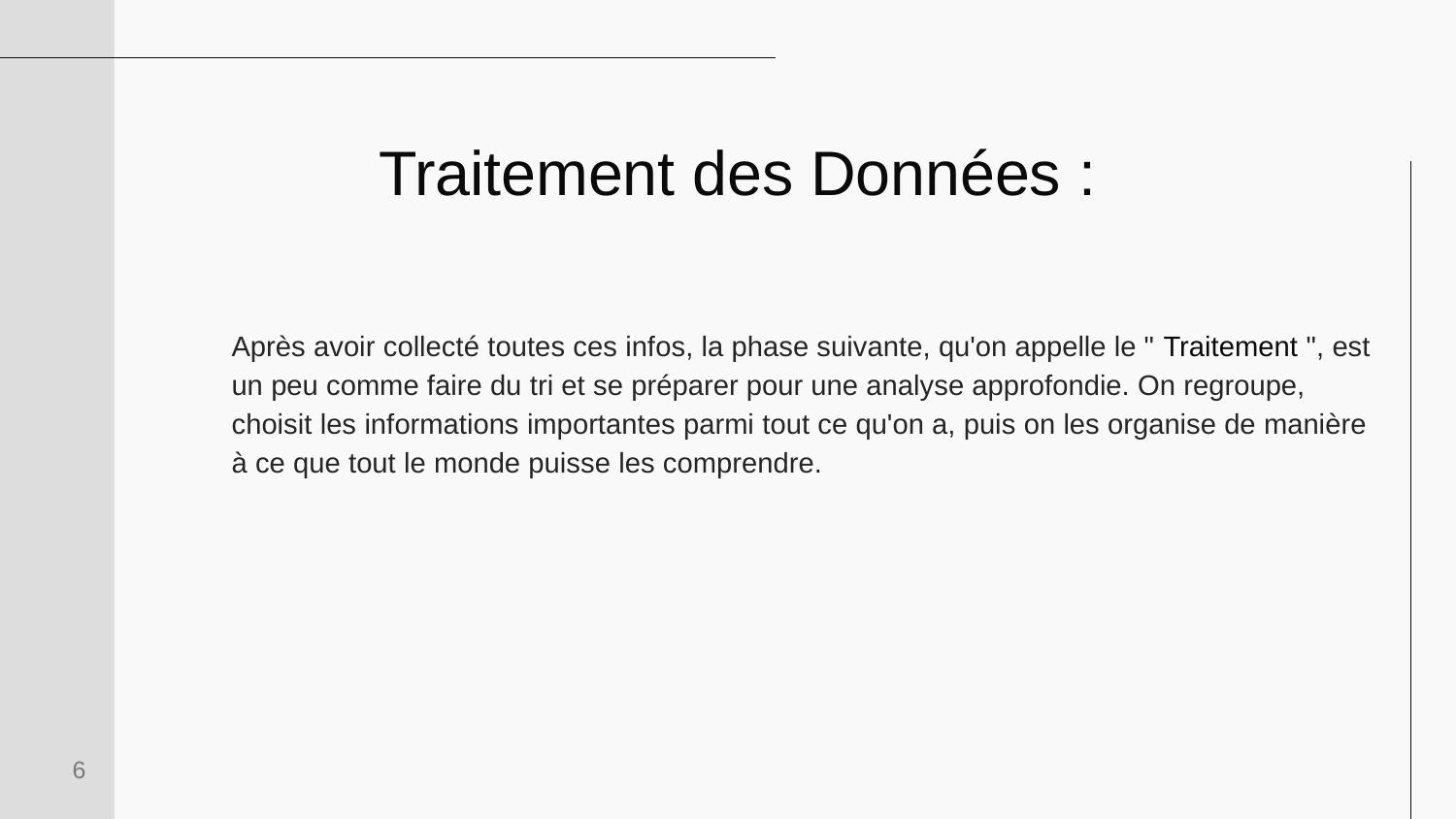

# Traitement des Données :
	Après avoir collecté toutes ces infos, la phase suivante, qu'on appelle le " Traitement ", est un peu comme faire du tri et se préparer pour une analyse approfondie. On regroupe, choisit les informations importantes parmi tout ce qu'on a, puis on les organise de manière à ce que tout le monde puisse les comprendre.
6